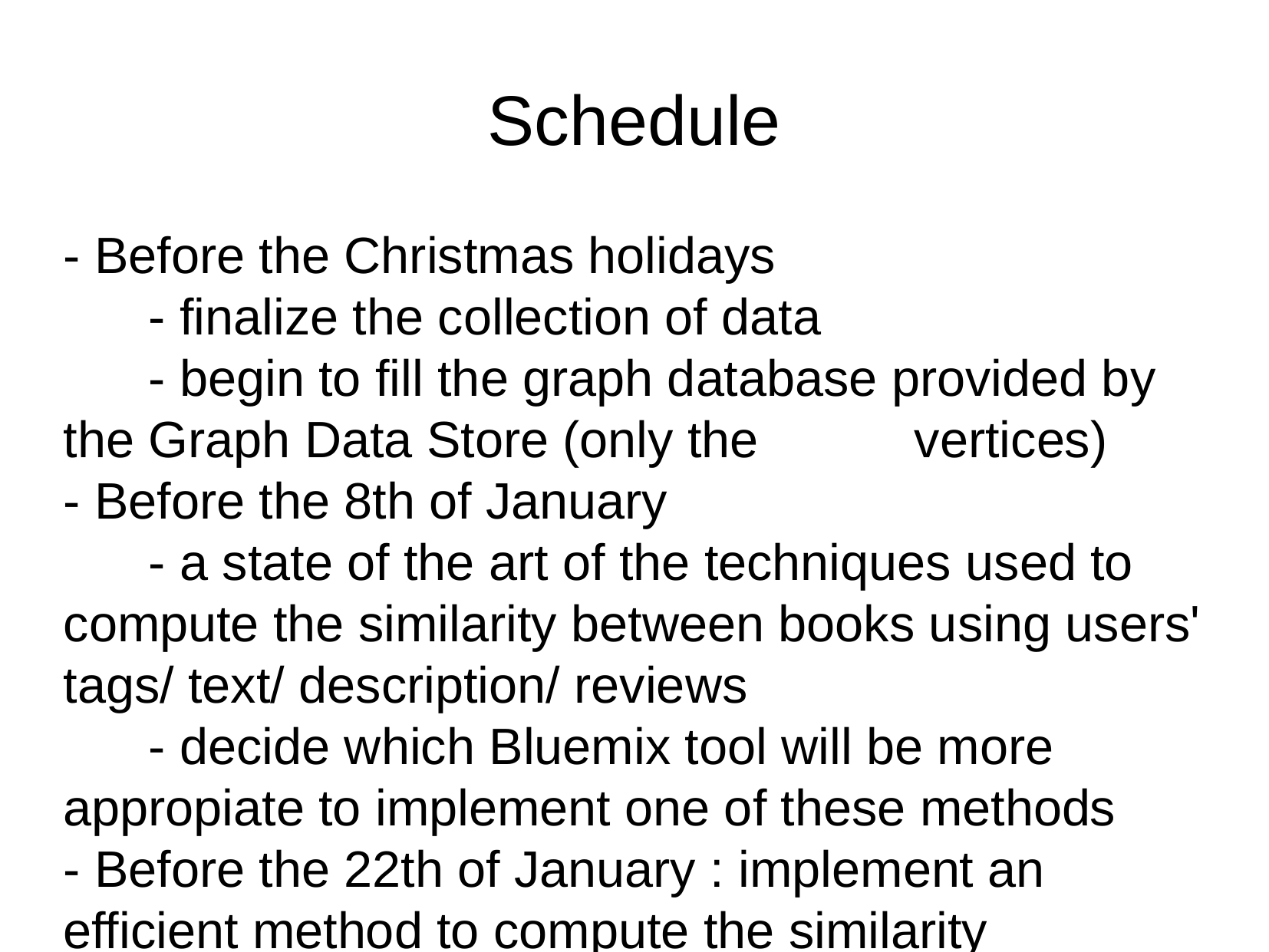

Schedule
- Before the Christmas holidays
      - finalize the collection of data
      - begin to fill the graph database provided by the Graph Data Store (only the           vertices)
- Before the 8th of January
      - a state of the art of the techniques used to compute the similarity between books using users' tags/ text/ description/ reviews
      - decide which Bluemix tool will be more appropiate to implement one of these methods
- Before the 22th of January : implement an efficient method to compute the similarity
- Before the 1st of February : add the edges to the graph database.
- Until the end : create and design a user interface and prepare the demo.